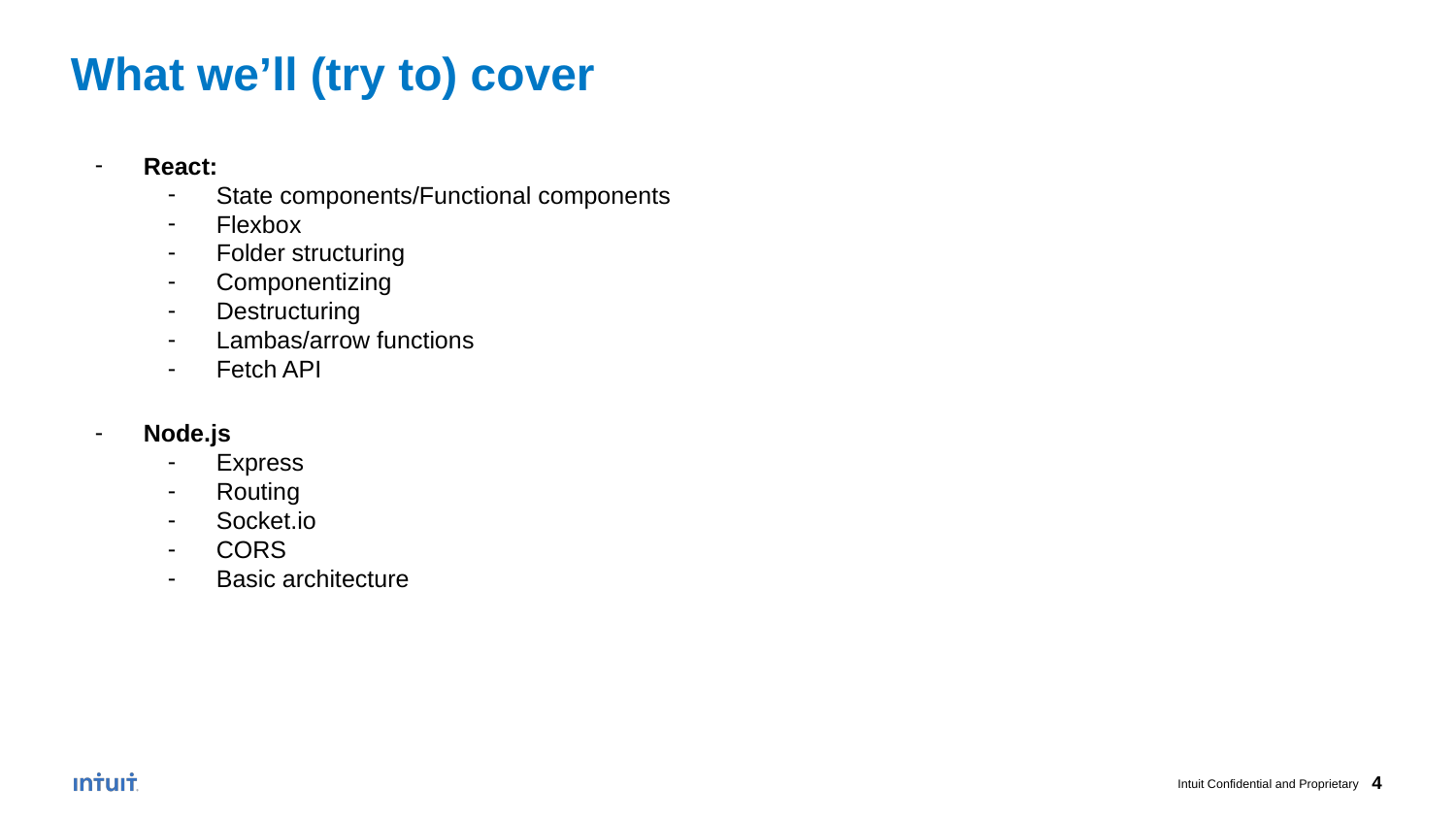

What we’ll (try to) cover
React:
State components/Functional components
Flexbox
Folder structuring
Componentizing
Destructuring
Lambas/arrow functions
Fetch API

Node.js
Express
Routing
Socket.io
CORS
Basic architecture